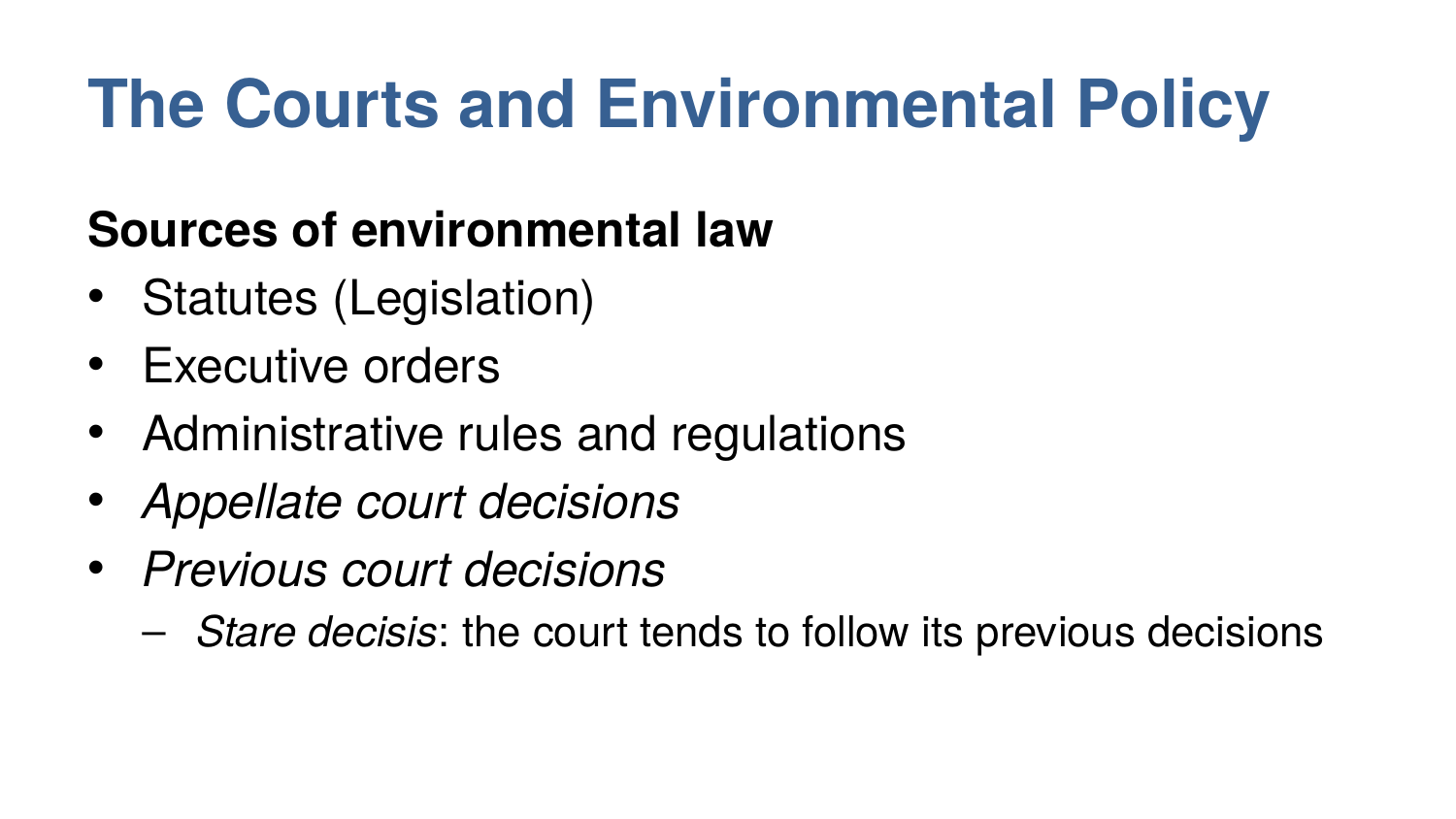

# The Courts and Environmental Policy
Sources of environmental law
Statutes (Legislation)
Executive orders
Administrative rules and regulations
Appellate court decisions
Previous court decisions
Stare decisis: the court tends to follow its previous decisions